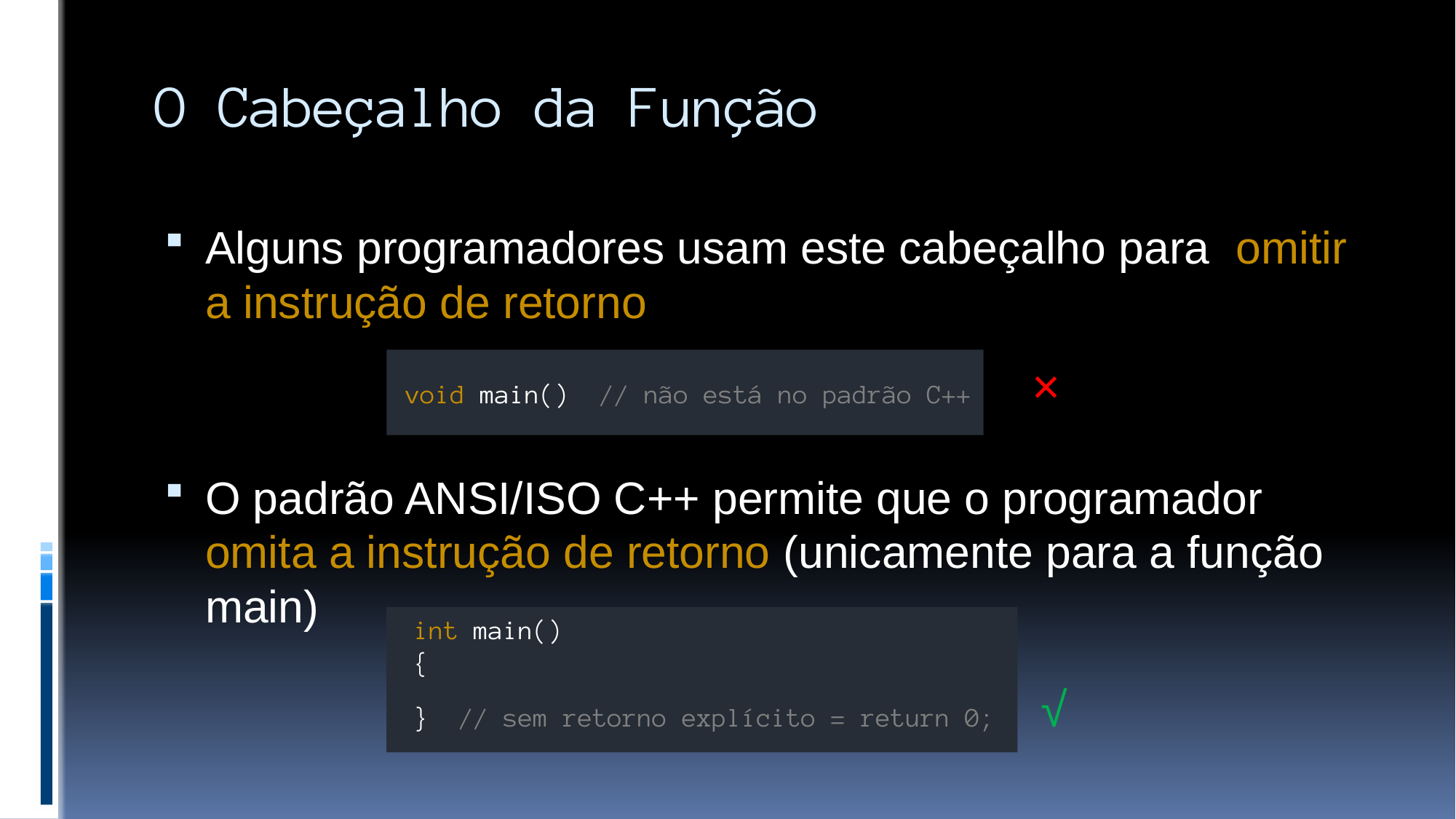

# O Cabeçalho da Função
Alguns programadores usam este cabeçalho para  omitir a instrução de retorno

O padrão ANSI/ISO C++ permite que o programador omita a instrução de retorno (unicamente para a função main)

void main()  // não está no padrão C++    ×

int main()
{
}  // sem retorno explícito = return 0;   √